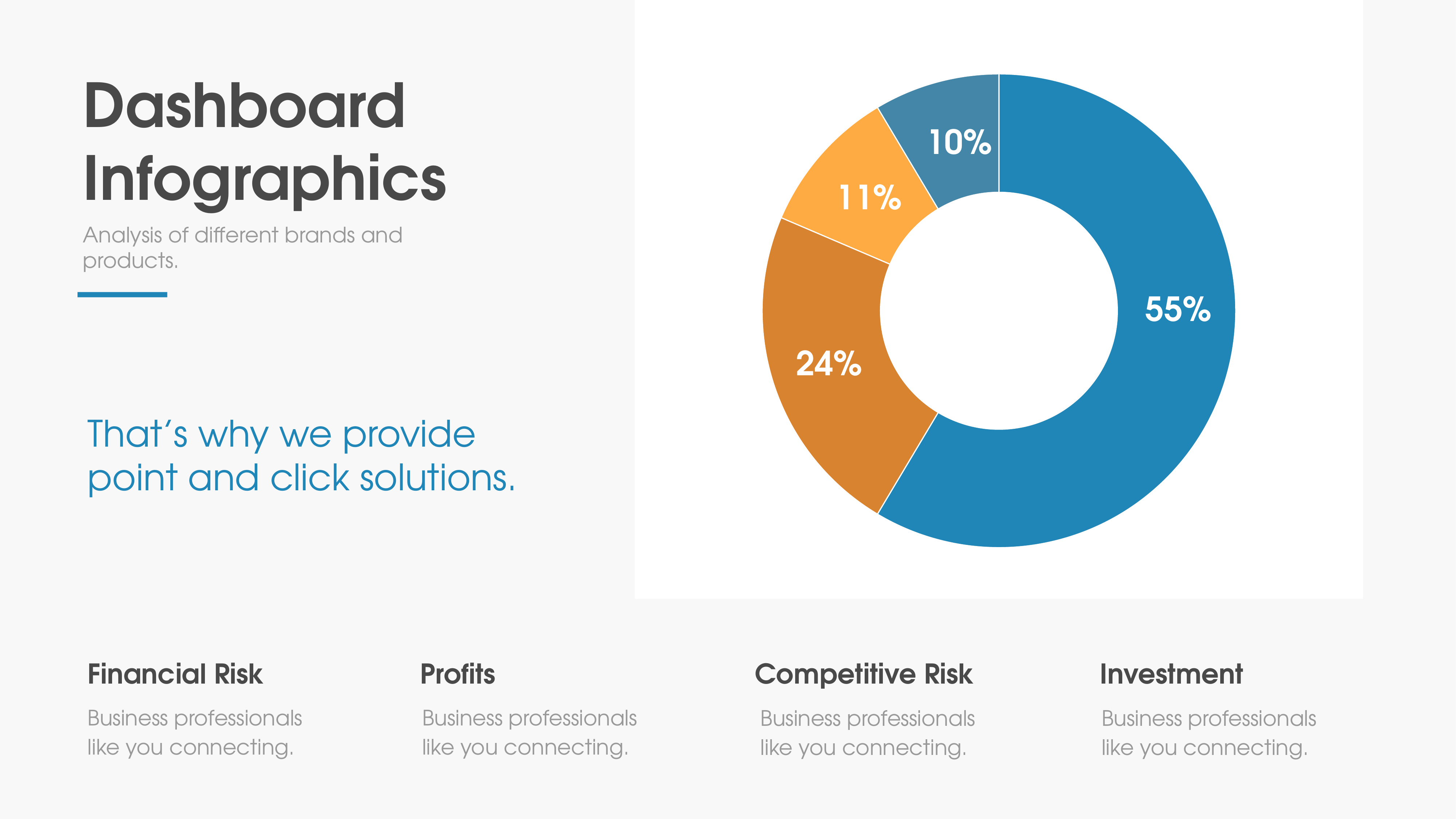

Dashboard Infographics

### Chart

| Category | Sales |
|---|---|
| 1st Qtr | 8.2 |
| 2nd Qtr | 3.2 |
| 3rd Qtr | 1.4 |
| 4th Qtr | 1.2 |
10%
11%
Analysis of different brands and products.
55%

24%
That’s why we provide point and click solutions.
Financial Risk
Business professionals like you connecting.
Profits
Business professionals like you connecting.
Competitive Risk
Business professionals like you connecting.
Investment
Business professionals like you connecting.